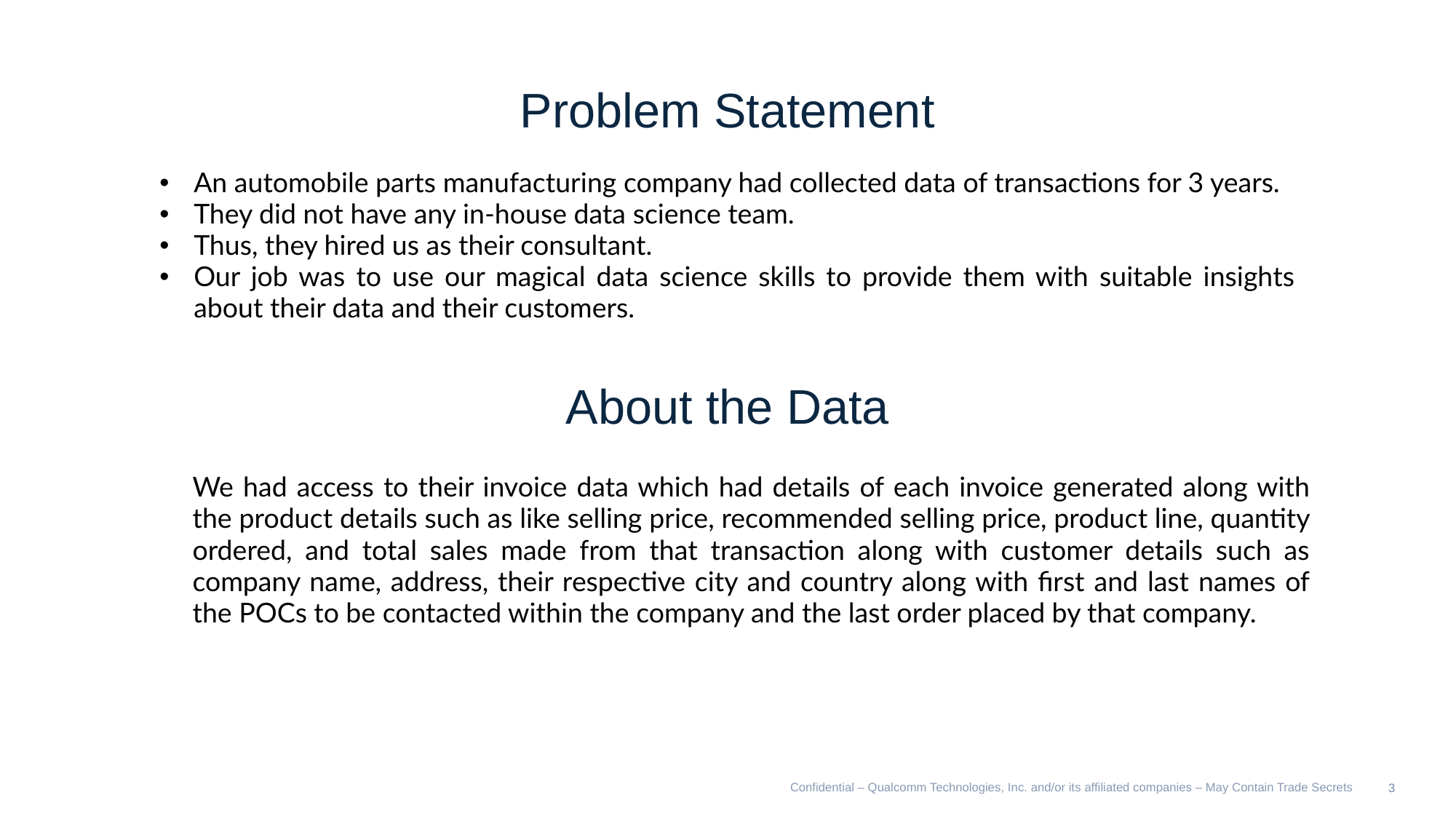

# Problem Statement
An automobile parts manufacturing company had collected data of transactions for 3 years.
They did not have any in-house data science team.
Thus, they hired us as their consultant.
Our job was to use our magical data science skills to provide them with suitable insights about their data and their customers.
About the Data
We had access to their invoice data which had details of each invoice generated along with the product details such as like selling price, recommended selling price, product line, quantity ordered, and total sales made from that transaction along with customer details such as company name, address, their respective city and country along with first and last names of the POCs to be contacted within the company and the last order placed by that company.